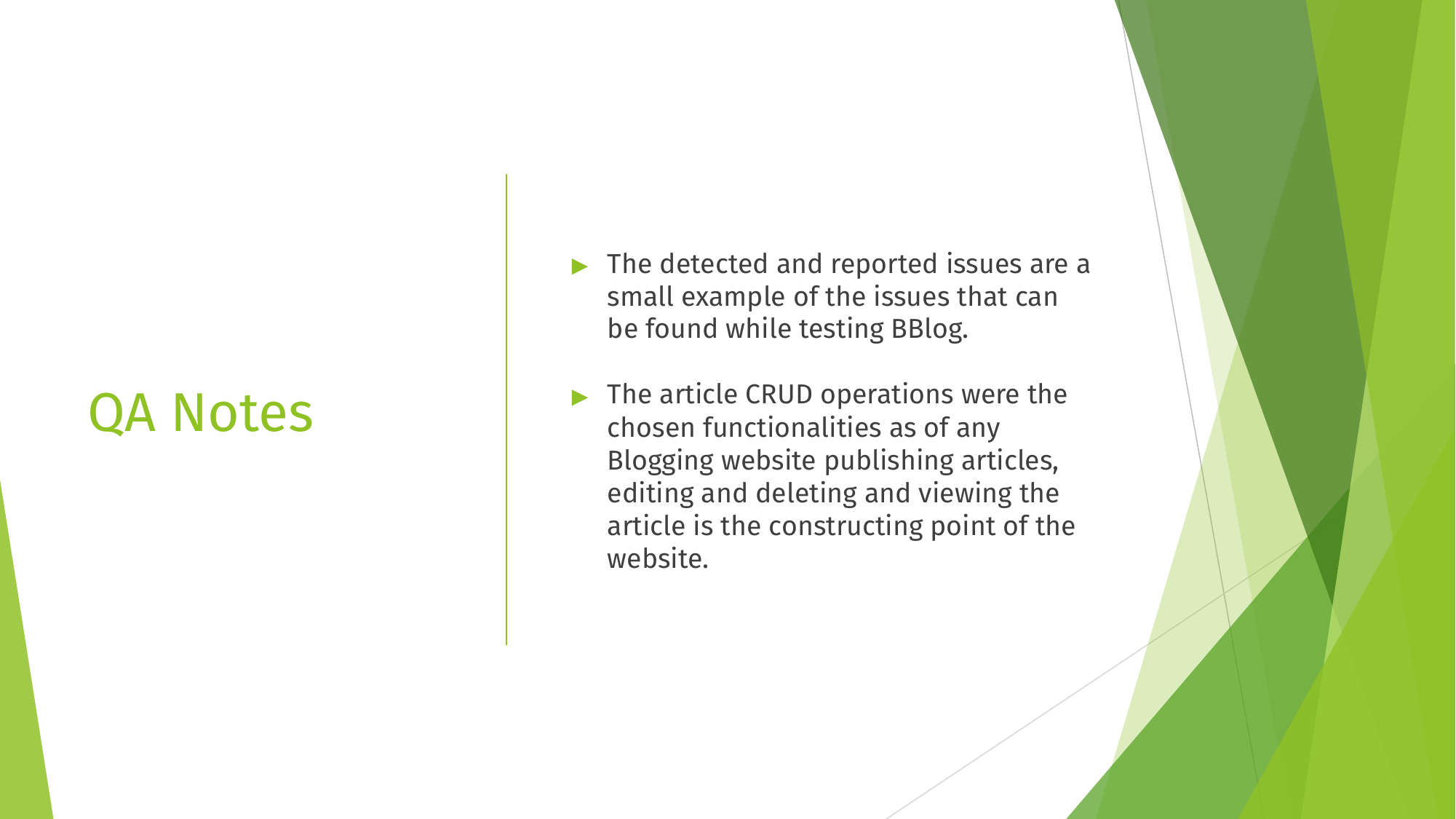

# QA Notes
The detected and reported issues are a small example of the issues that can be found while testing BBlog.

The article CRUD operations were the chosen functionalities as of any Blogging website publishing articles, editing and deleting and viewing the article is the constructing point of the website.